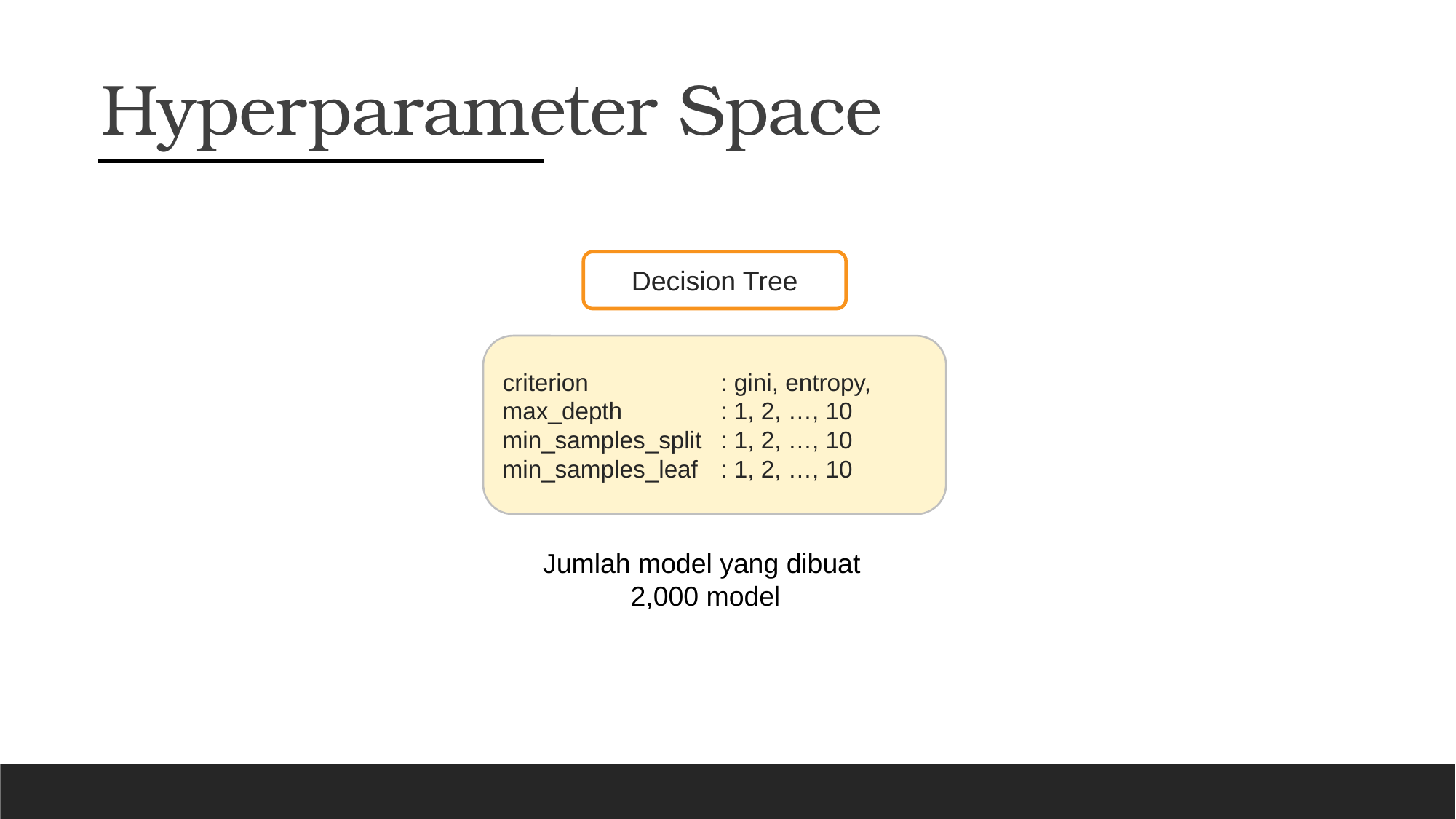

Hyperparameter Space
Decision Tree
criterion 		: gini, entropy,
max_depth 	: 1, 2, …, 10
min_samples_split 	: 1, 2, …, 10
min_samples_leaf 	: 1, 2, …, 10
Jumlah model yang dibuat
 2,000 model